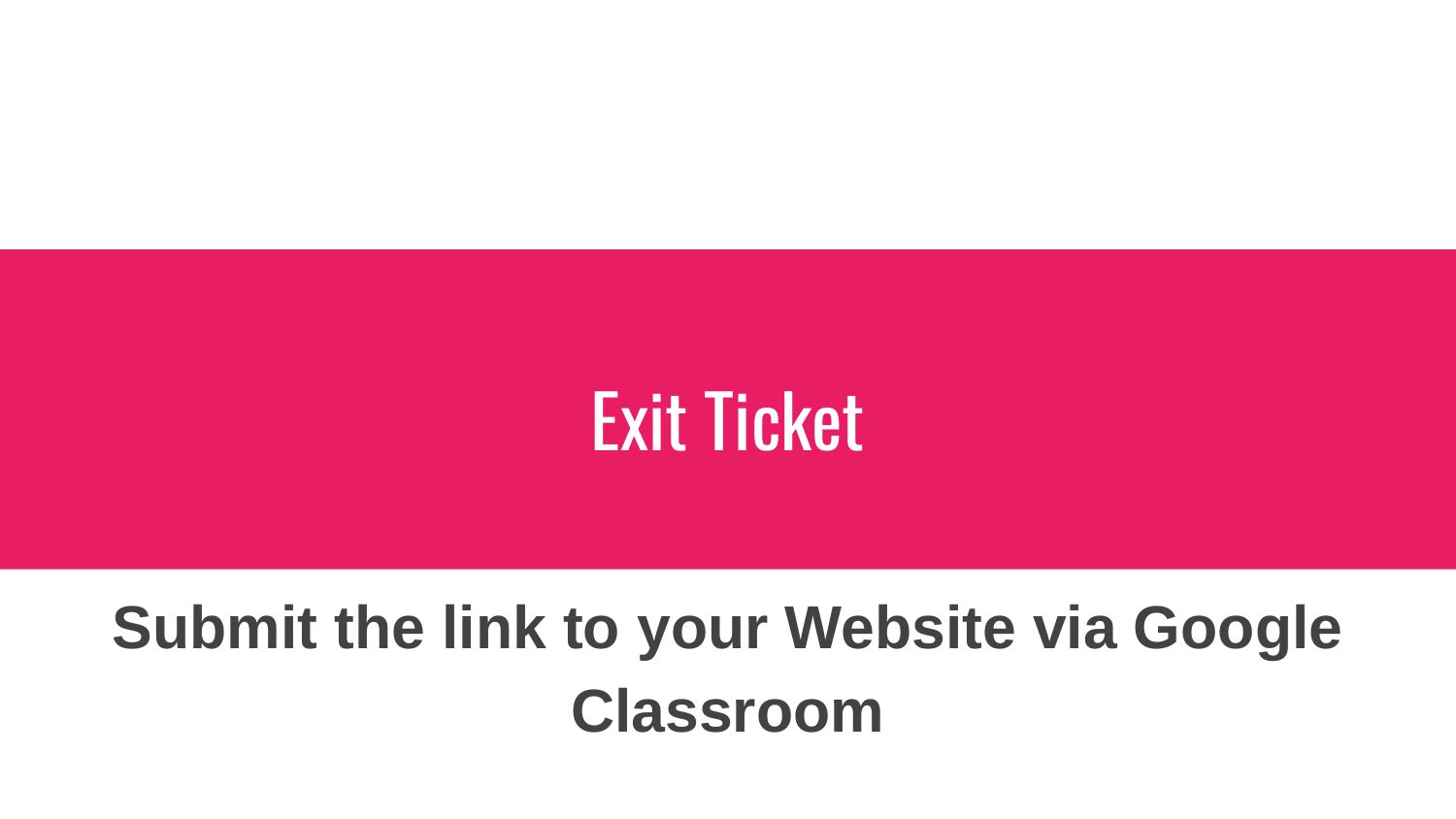

# Exit Ticket
Submit the link to your Website via Google Classroom